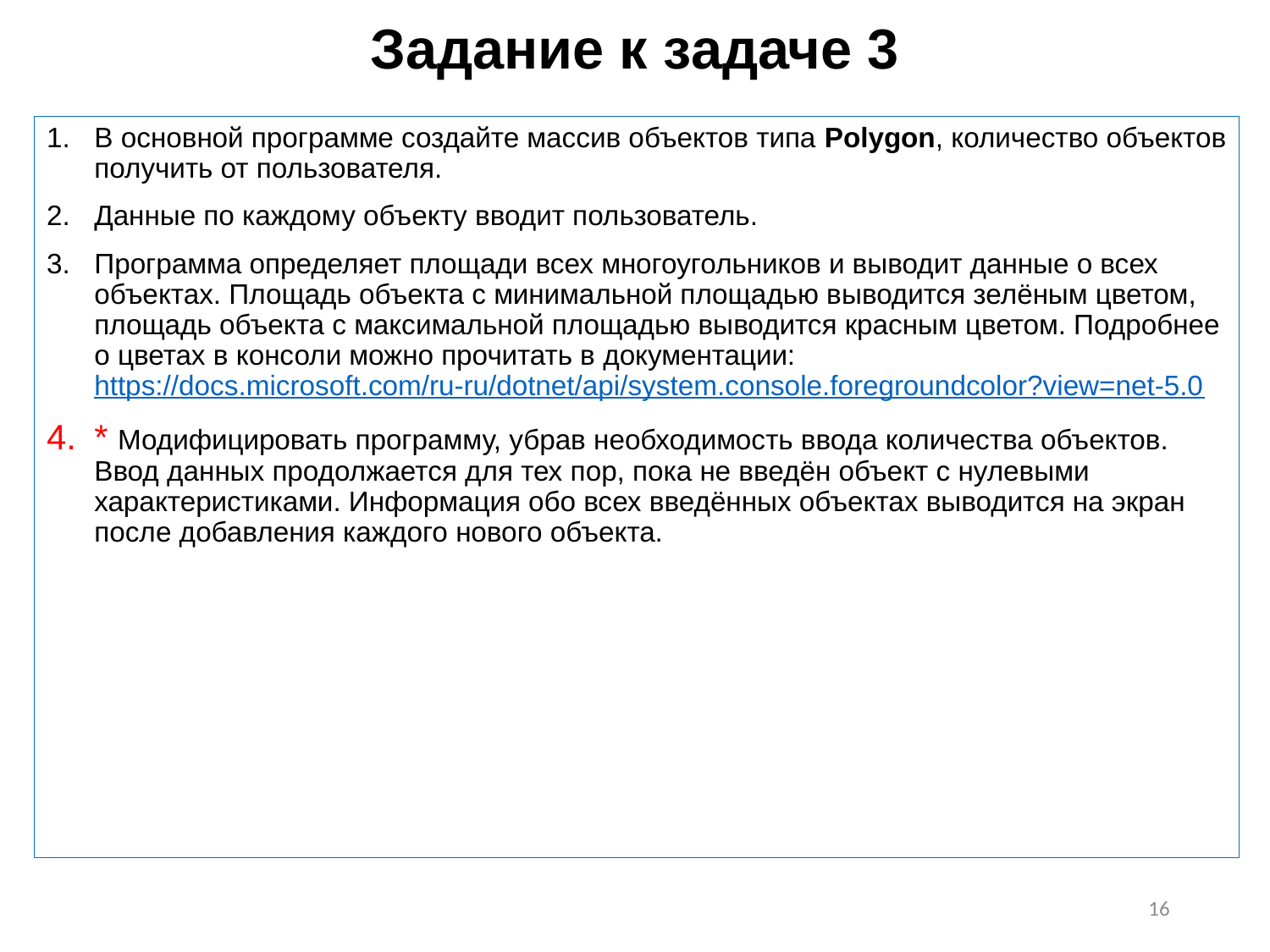

# Задание к задаче 3
В основной программе создайте массив объектов типа Polygon, количество объектов получить от пользователя.
Данные по каждому объекту вводит пользователь.
Программа определяет площади всех многоугольников и выводит данные о всех объектах. Площадь объекта с минимальной площадью выводится зелёным цветом, площадь объекта с максимальной площадью выводится красным цветом. Подробнее о цветах в консоли можно прочитать в документации: https://docs.microsoft.com/ru-ru/dotnet/api/system.console.foregroundcolor?view=net-5.0
* Модифицировать программу, убрав необходимость ввода количества объектов. Ввод данных продолжается для тех пор, пока не введён объект с нулевыми характеристиками. Информация обо всех введённых объектах выводится на экран после добавления каждого нового объекта.

16